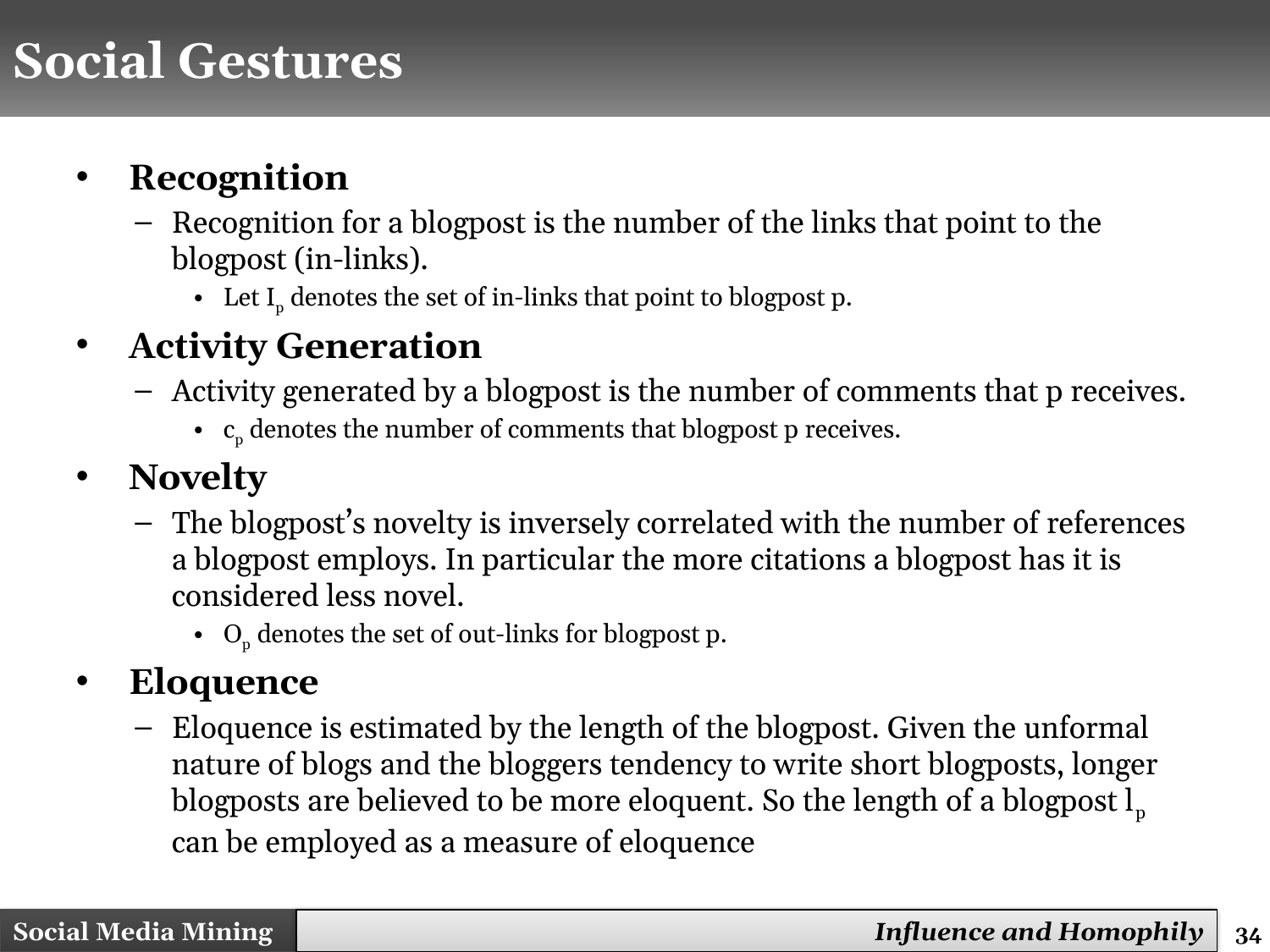

# Social Gestures
 Recognition
Recognition for a blogpost is the number of the links that point to the blogpost (in-links).
Let Ip denotes the set of in-links that point to blogpost p.
 Activity Generation
Activity generated by a blogpost is the number of comments that p receives.
cp denotes the number of comments that blogpost p receives.
 Novelty
The blogpost’s novelty is inversely correlated with the number of references a blogpost employs. In particular the more citations a blogpost has it is considered less novel.
Op denotes the set of out-links for blogpost p.
 Eloquence
Eloquence is estimated by the length of the blogpost. Given the unformal nature of blogs and the bloggers tendency to write short blogposts, longer blogposts are believed to be more eloquent. So the length of a blogpost lp can be employed as a measure of eloquence